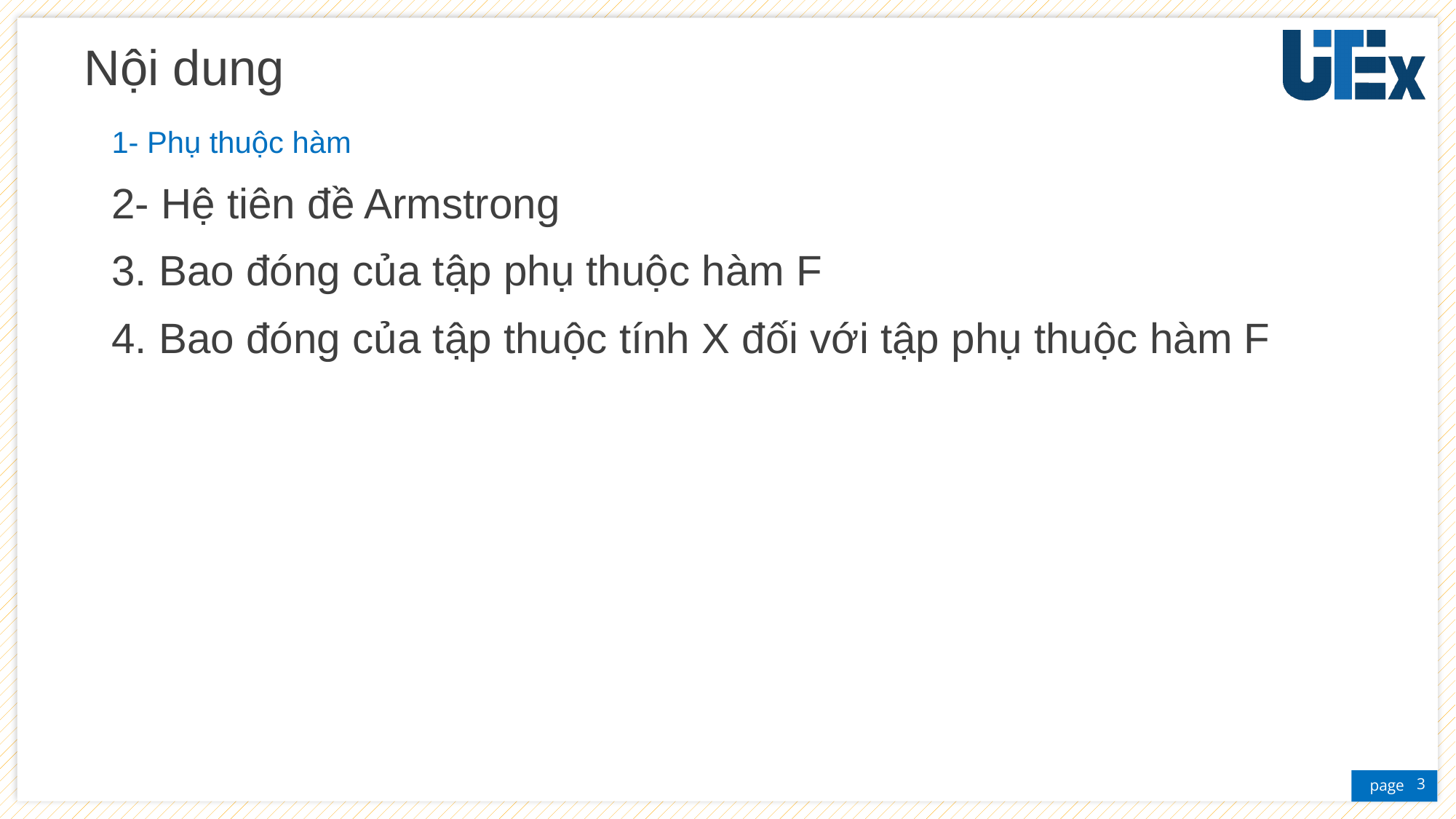

# Nội dung
1- Phụ thuộc hàm
2- Hệ tiên đề Armstrong
3. Bao đóng của tập phụ thuộc hàm F
4. Bao đóng của tập thuộc tính X đối với tập phụ thuộc hàm F
3